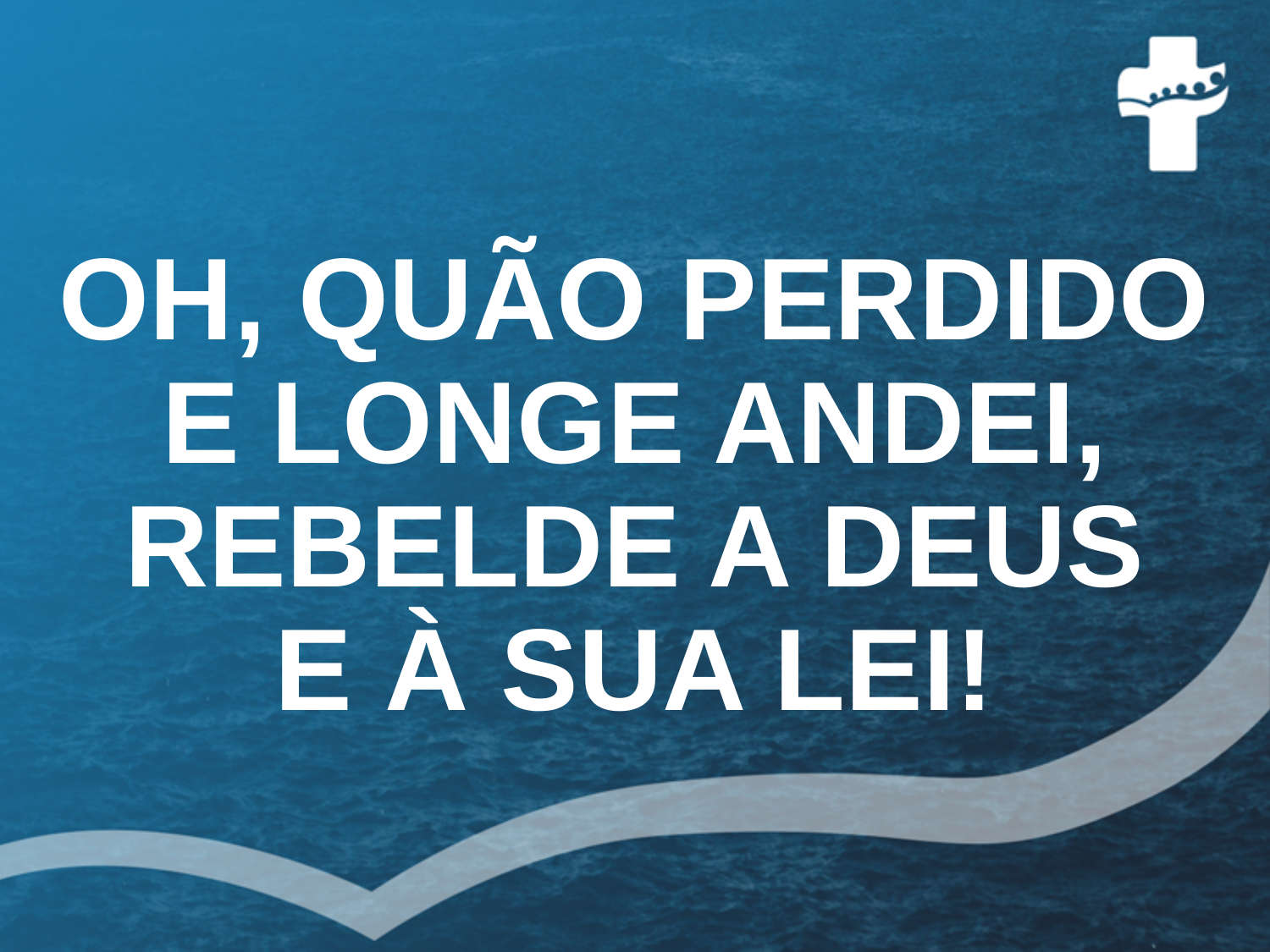

# OH, QUÃO PERDIDO E LONGE ANDEI, REBELDE A DEUS E À SUA LEI!